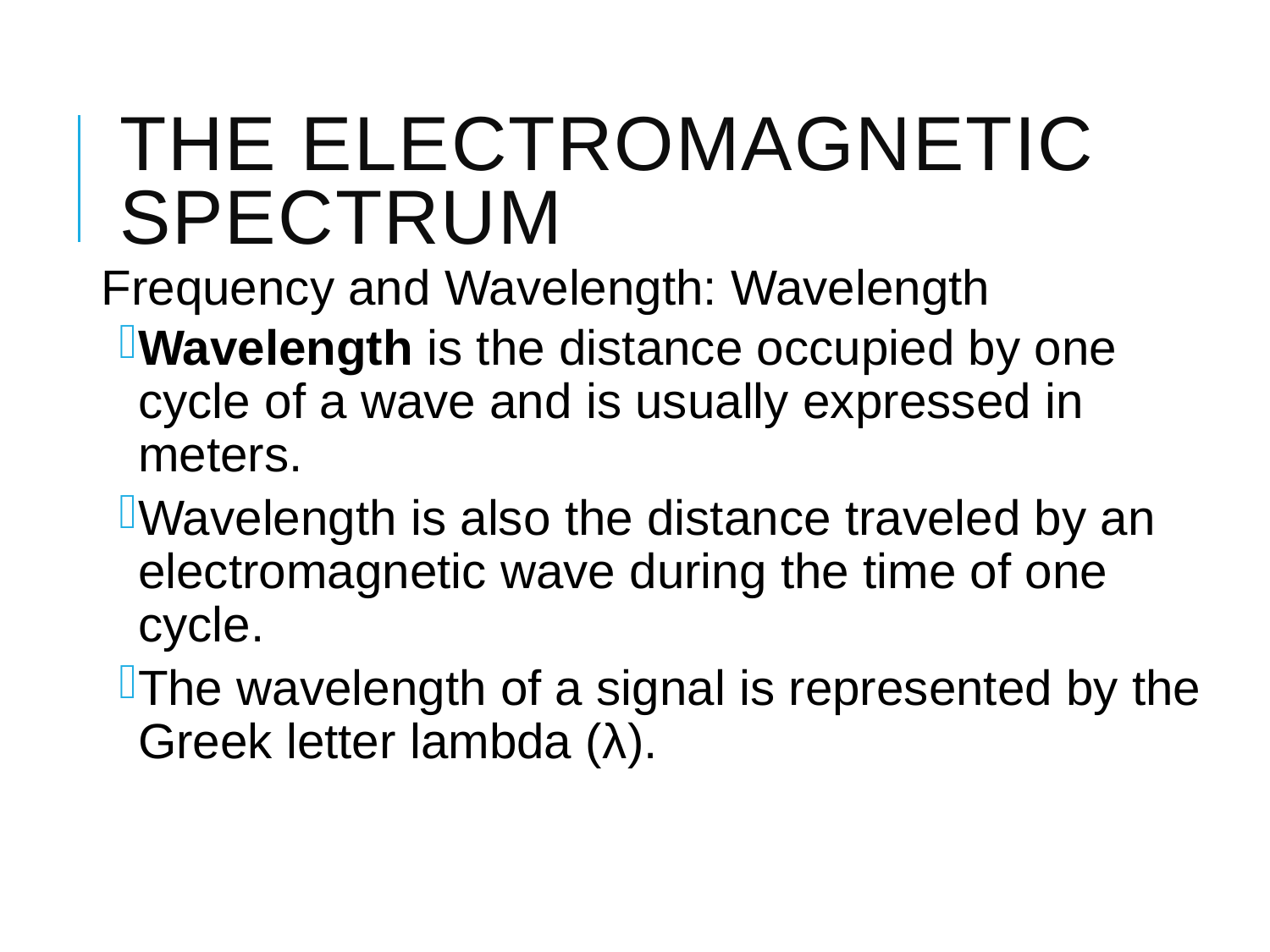

# The Electromagnetic Spectrum
Frequency and Wavelength: Wavelength
Wavelength is the distance occupied by one cycle of a wave and is usually expressed in meters.
Wavelength is also the distance traveled by an electromagnetic wave during the time of one cycle.
The wavelength of a signal is represented by the Greek letter lambda (λ).